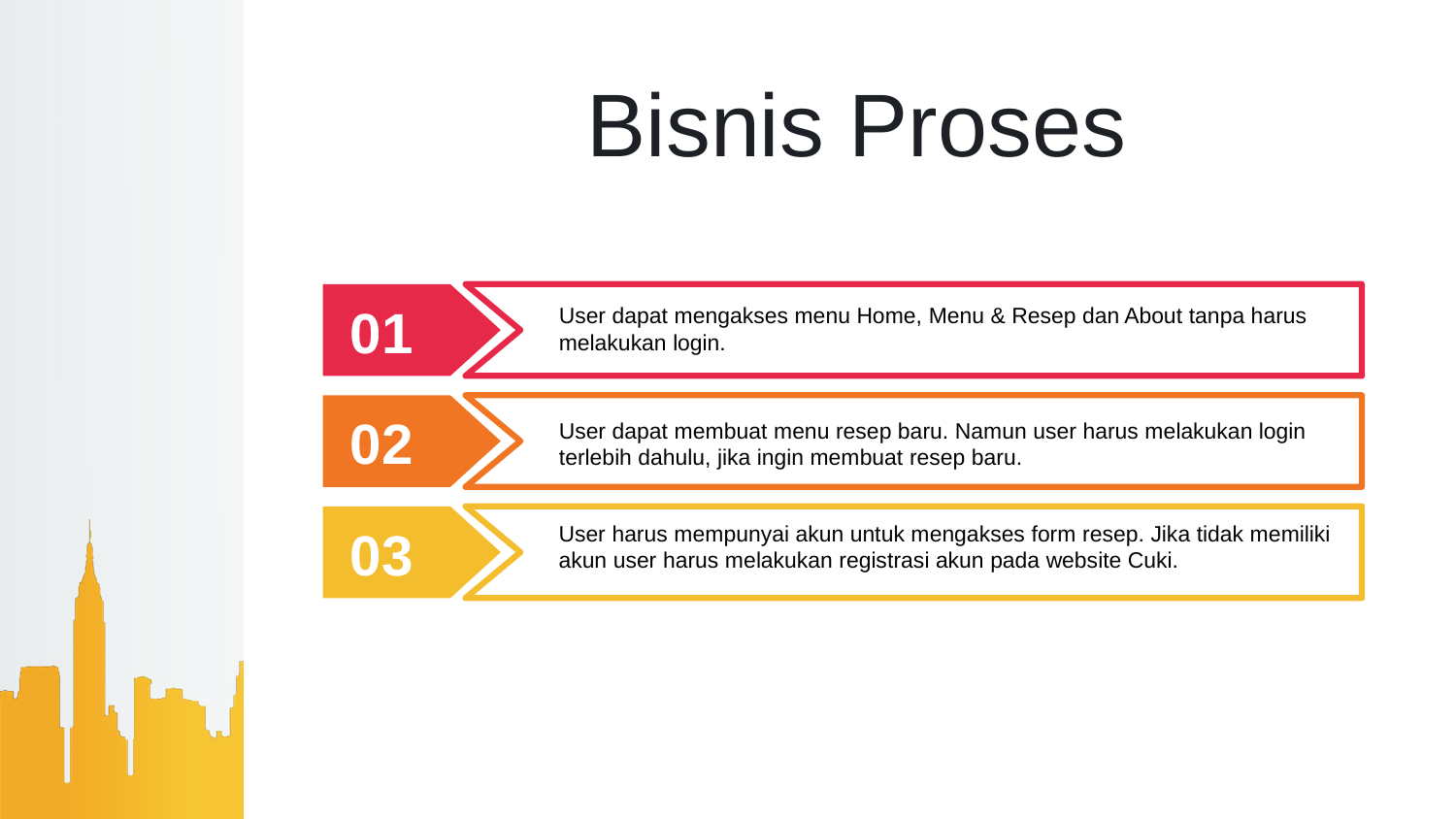

# Bisnis Proses

User dapat mengakses menu Home, Menu & Resep dan About tanpa harus melakukan login.
01

02
User dapat membuat menu resep baru. Namun user harus melakukan login
terlebih dahulu, jika ingin membuat resep baru.

User harus mempunyai akun untuk mengakses form resep. Jika tidak memiliki akun user harus melakukan registrasi akun pada website Cuki.
03